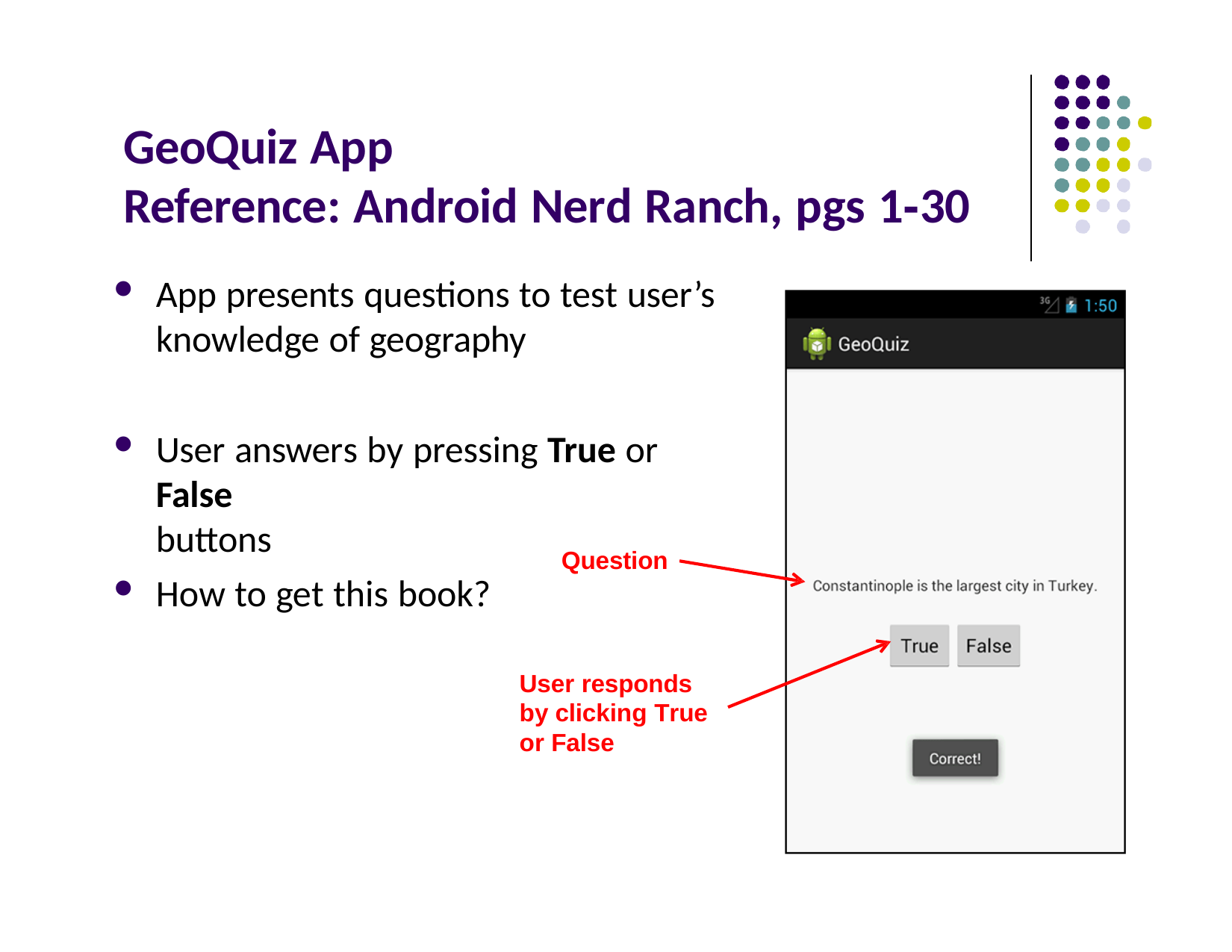

# GeoQuiz App
Reference: Android Nerd Ranch, pgs 1‐30
App presents questions to test user’s knowledge of geography

User answers by pressing True or False
buttons

Question
How to get this book?

User responds by clicking True or False